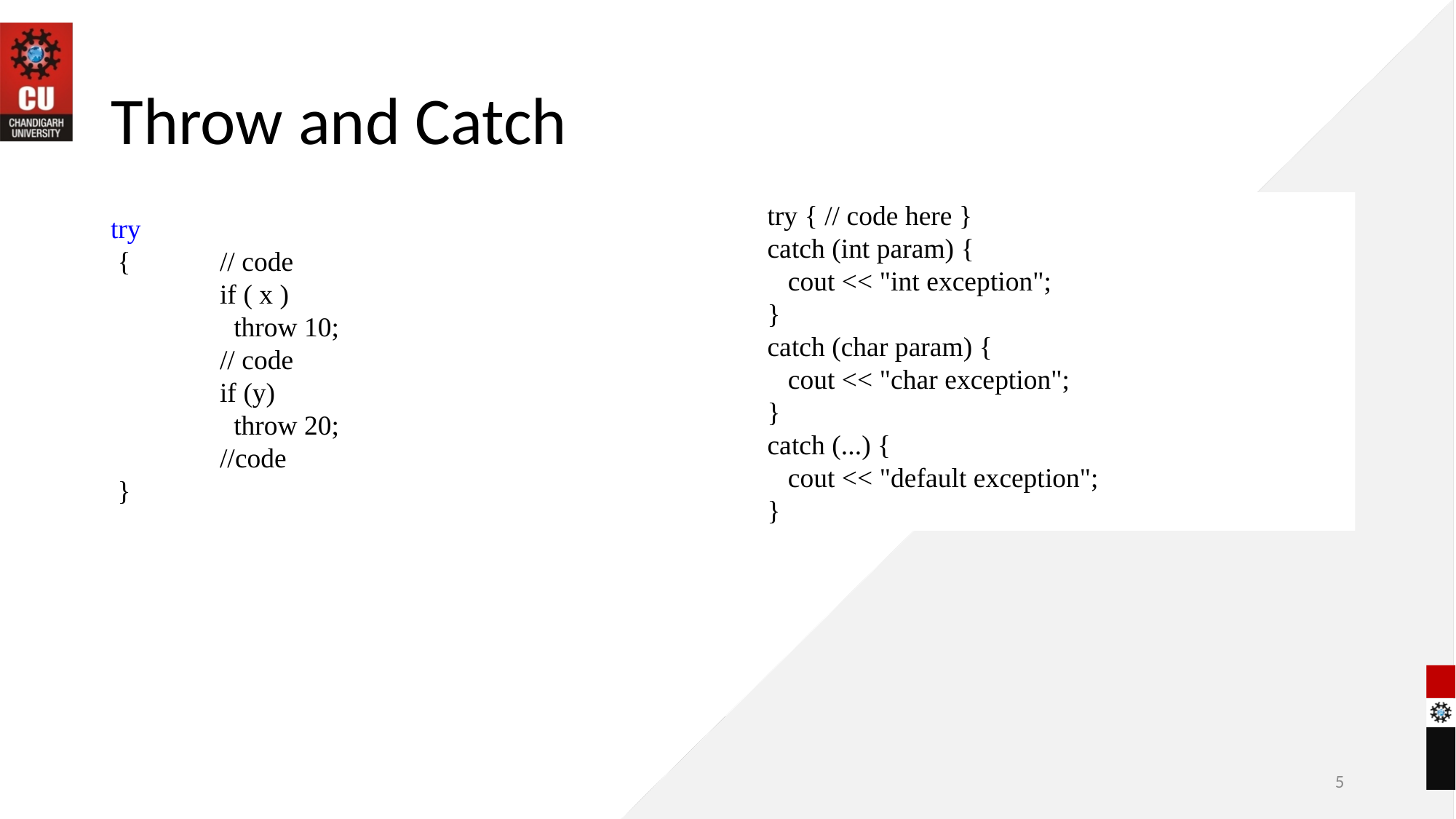

Throw and Catch
try { // code here }
catch (int param) {
   cout << "int exception";
}
catch (char param) {
   cout << "char exception";
}
catch (...) {
   cout << "default exception";
}
try
 { 	// code
	if ( x )
	  throw 10;
	// code
	if (y)
	  throw 20;
	//code
 }
5
20-04-2021